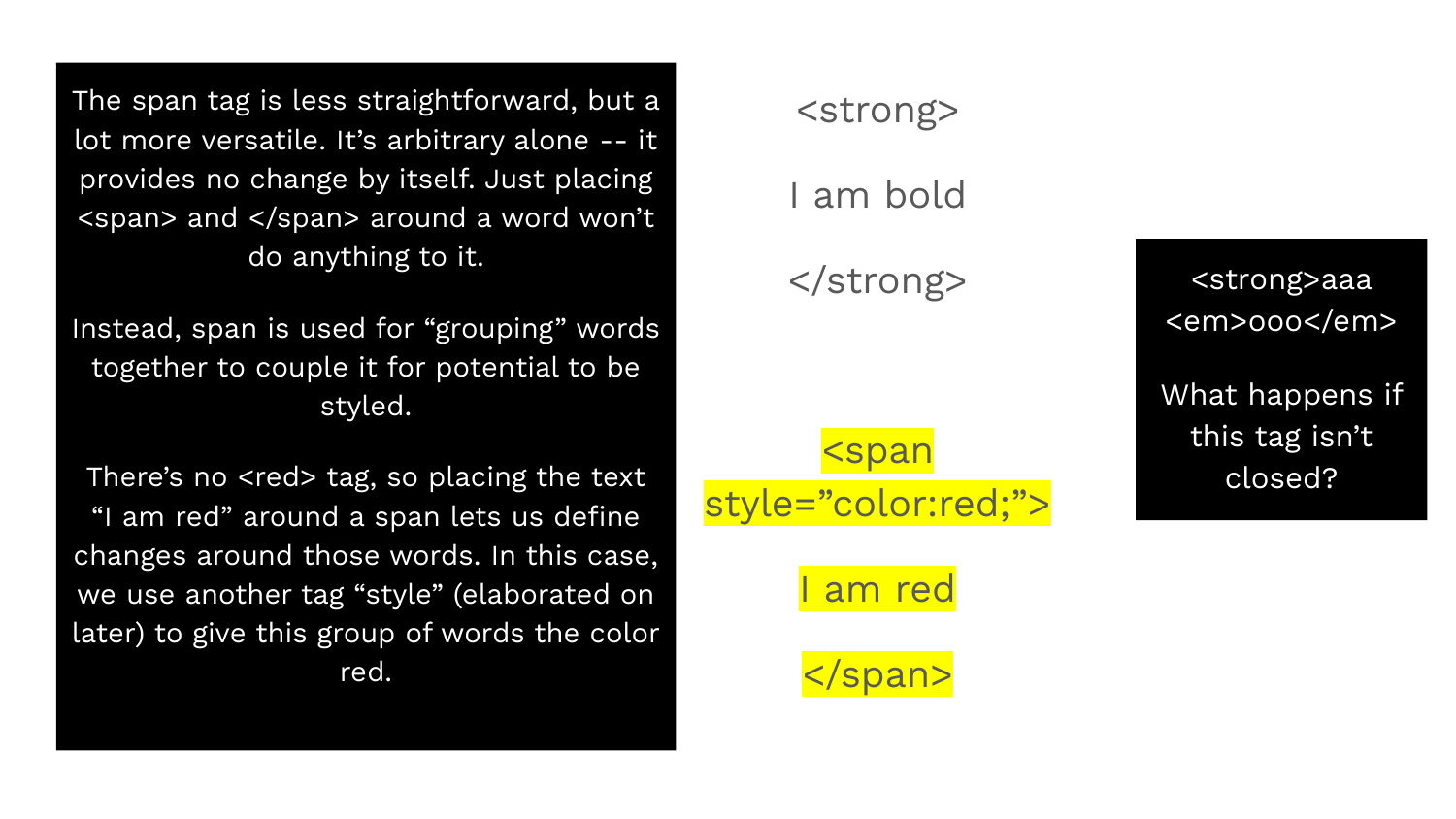

The span tag is less straightforward, but a lot more versatile. It’s arbitrary alone -- it provides no change by itself. Just placing <span> and </span> around a word won’t do anything to it.
Instead, span is used for “grouping” words together to couple it for potential to be styled.
There’s no <red> tag, so placing the text “I am red” around a span lets us define changes around those words. In this case, we use another tag “style” (elaborated on later) to give this group of words the color red.
<strong>
I am bold
</strong>

<span style=”color:red;”>
I am red
</span>
<strong>aaa <em>ooo</em>
What happens if this tag isn’t closed?